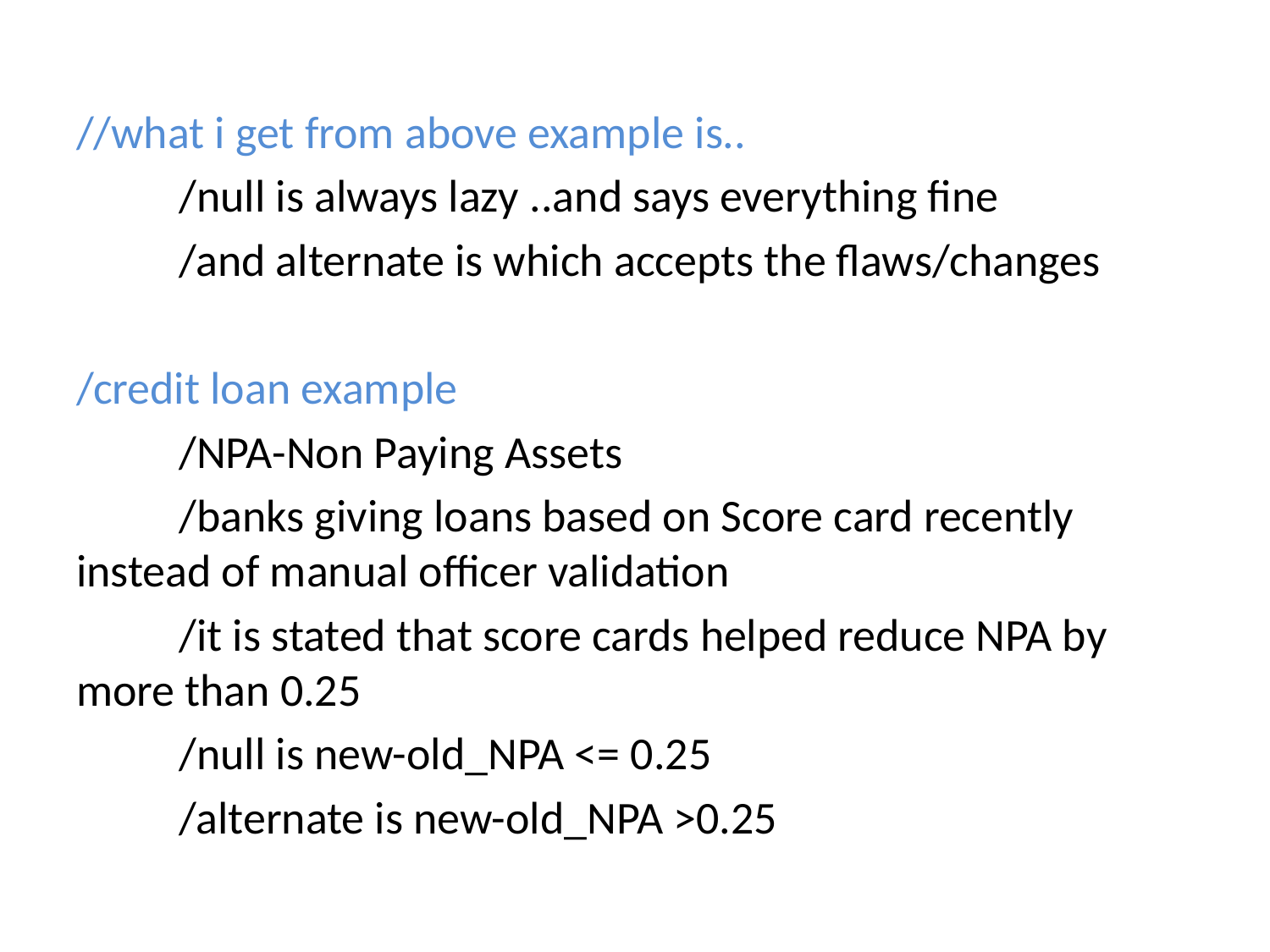

//what i get from above example is..
	/null is always lazy ..and says everything fine
	/and alternate is which accepts the flaws/changes

/credit loan example
	/NPA-Non Paying Assets
	/banks giving loans based on Score card recently instead of manual officer validation
	/it is stated that score cards helped reduce NPA by more than 0.25
		/null is new-old_NPA <= 0.25
		/alternate is new-old_NPA >0.25